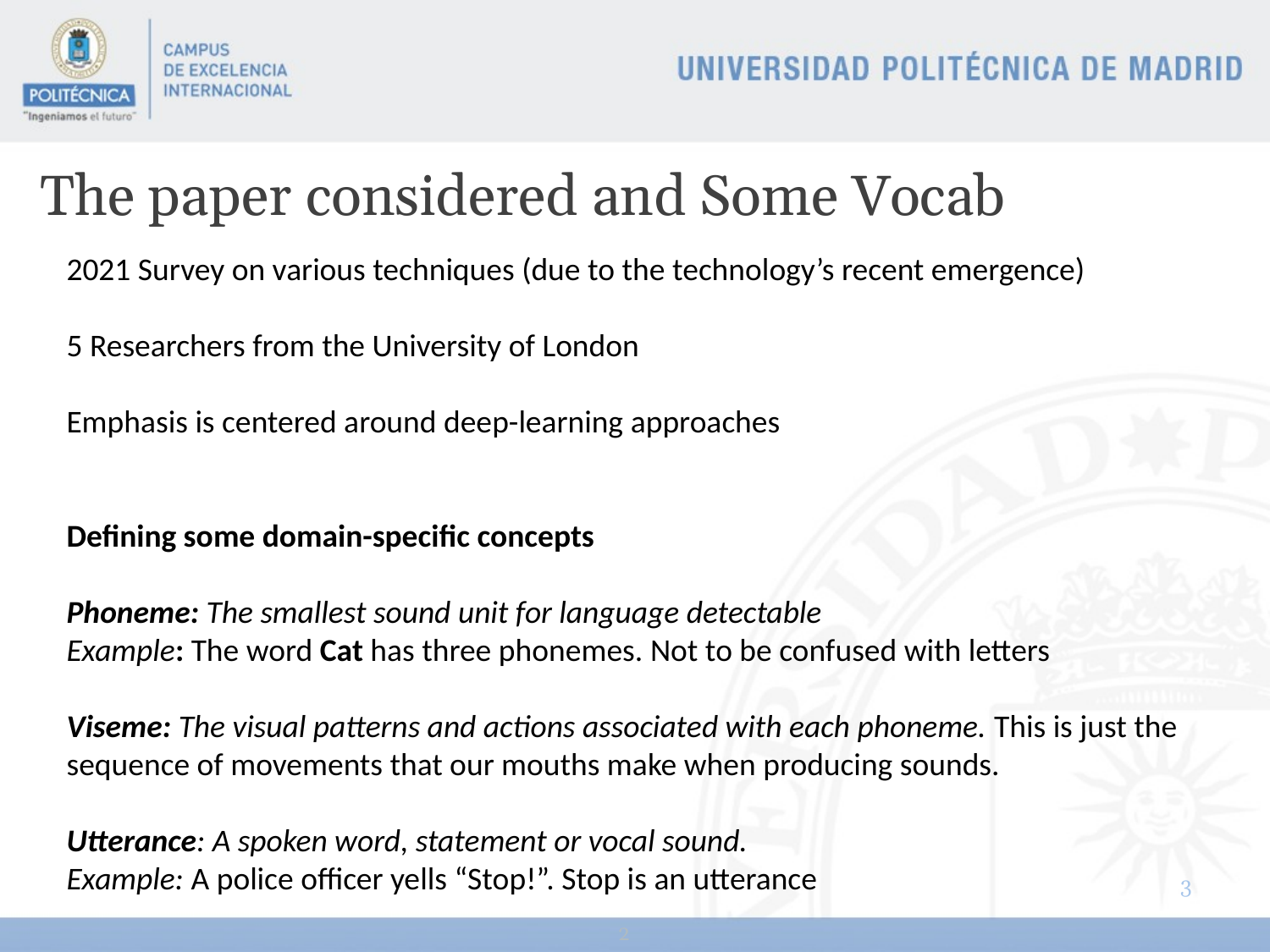

# The paper considered and Some Vocab
2021 Survey on various techniques (due to the technology’s recent emergence)

5 Researchers from the University of London

Emphasis is centered around deep-learning approaches

Defining some domain-specific concepts

Phoneme: The smallest sound unit for language detectable
Example: The word Cat has three phonemes. Not to be confused with letters

Viseme: The visual patterns and actions associated with each phoneme. This is just the sequence of movements that our mouths make when producing sounds.

Utterance: A spoken word, statement or vocal sound.
Example: A police officer yells “Stop!”. Stop is an utterance

3
2